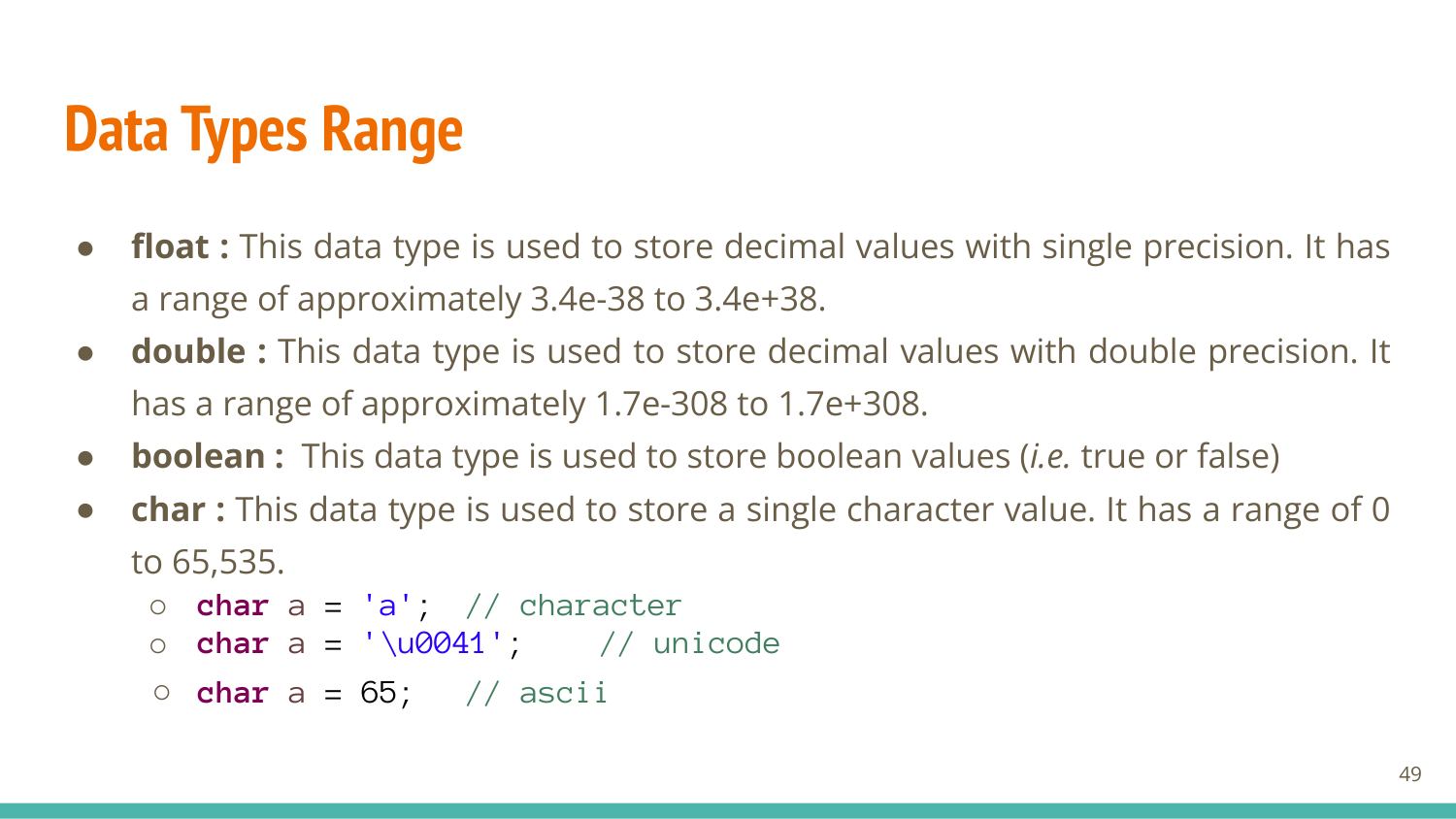

# Data Types Range
float : This data type is used to store decimal values with single precision. It has a range of approximately 3.4e-38 to 3.4e+38.
double : This data type is used to store decimal values with double precision. It has a range of approximately 1.7e-308 to 1.7e+308.
boolean :  This data type is used to store boolean values (i.e. true or false)
char : This data type is used to store a single character value. It has a range of 0 to 65,535.
char a = 'a';			// character
char a = '\u0041';		// unicode
char a = 65;			// ascii
49